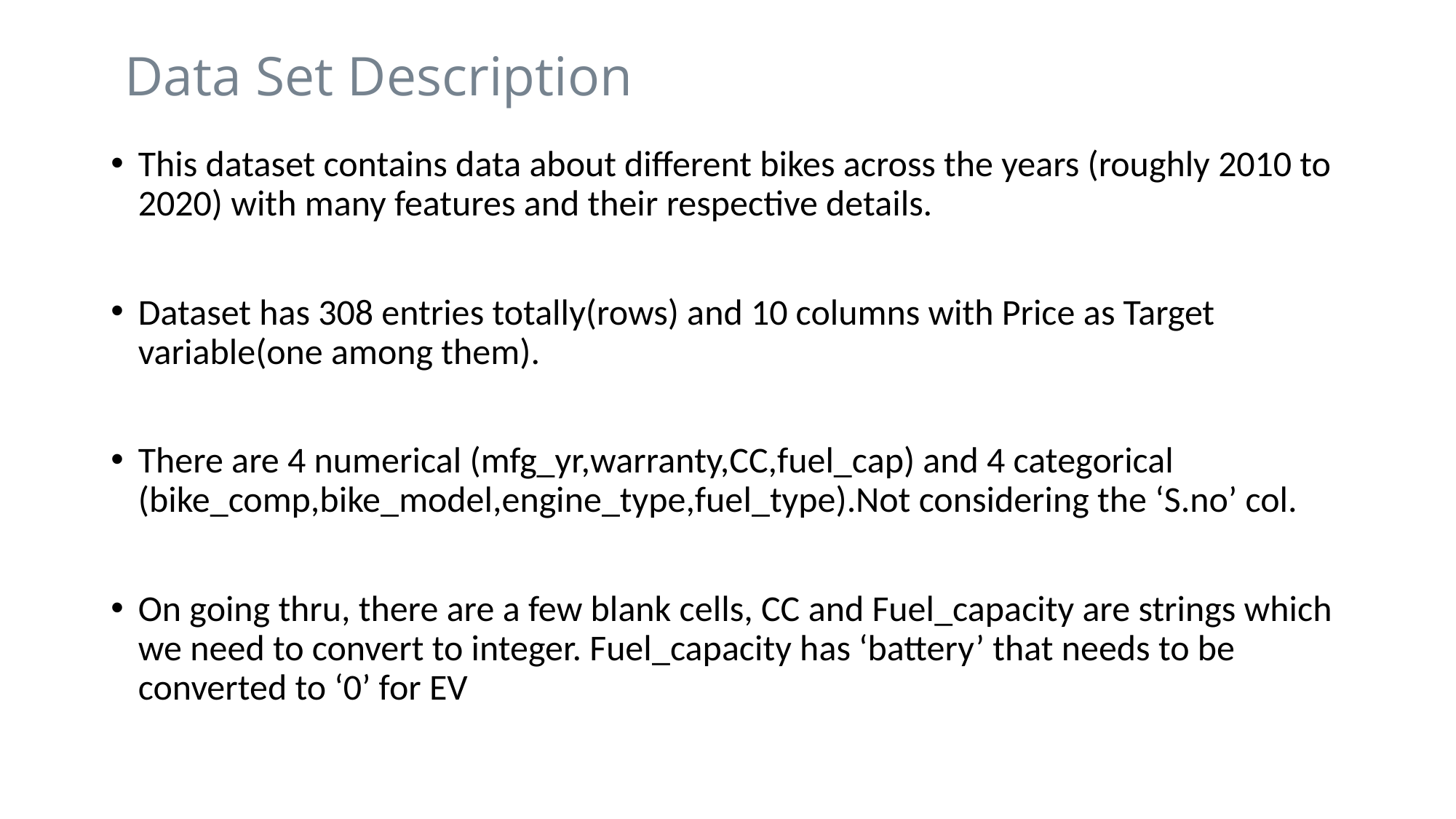

# Data Set Description
This dataset contains data about different bikes across the years (roughly 2010 to 2020) with many features and their respective details.

Dataset has 308 entries totally(rows) and 10 columns with Price as Target variable(one among them).

There are 4 numerical (mfg_yr,warranty,CC,fuel_cap) and 4 categorical (bike_comp,bike_model,engine_type,fuel_type).Not considering the ‘S.no’ col.

On going thru, there are a few blank cells, CC and Fuel_capacity are strings which we need to convert to integer. Fuel_capacity has ‘battery’ that needs to be converted to ‘0’ for EV